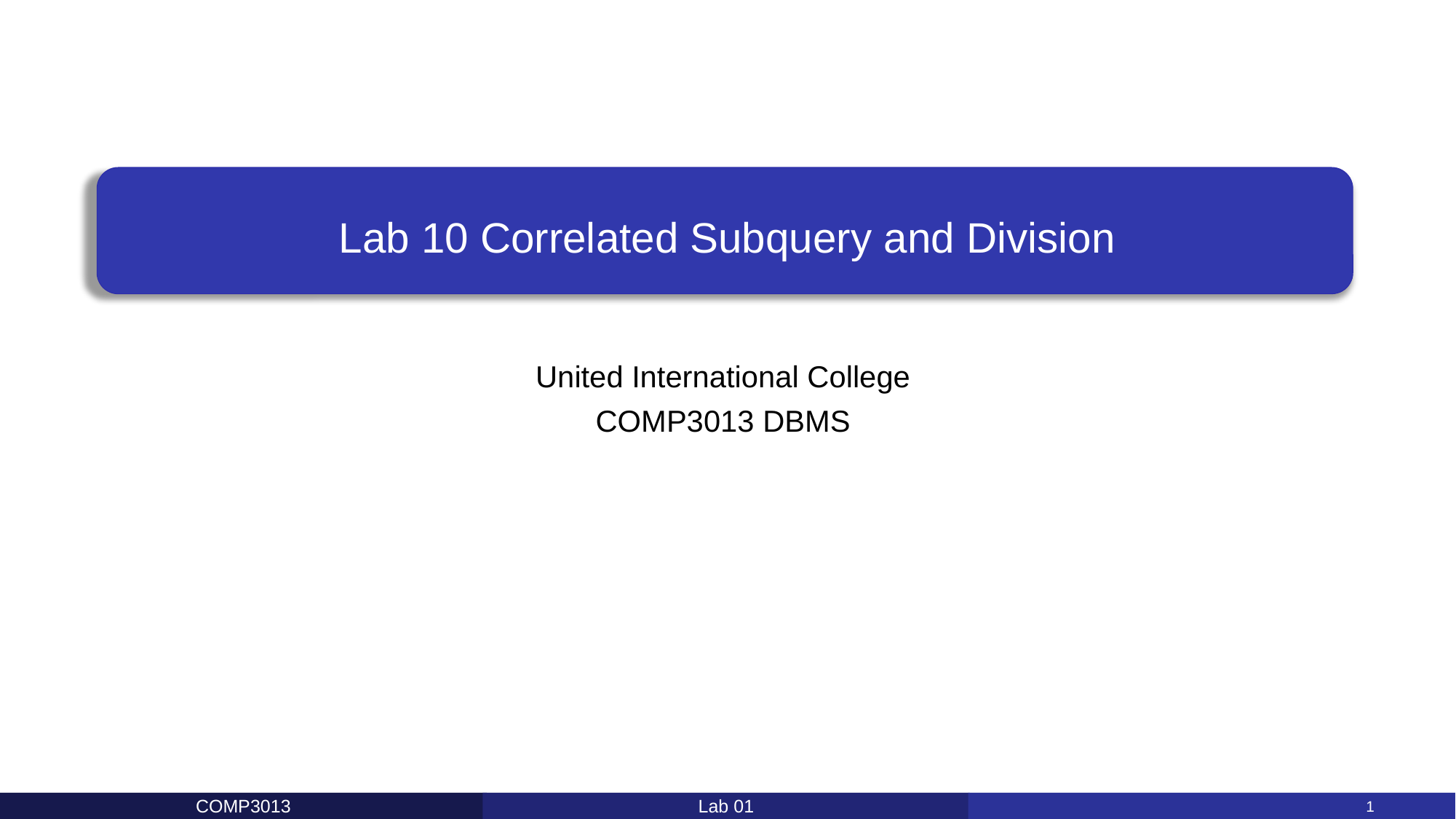

# Lab 10 Correlated Subquery and Division
United International College
COMP3013 DBMS